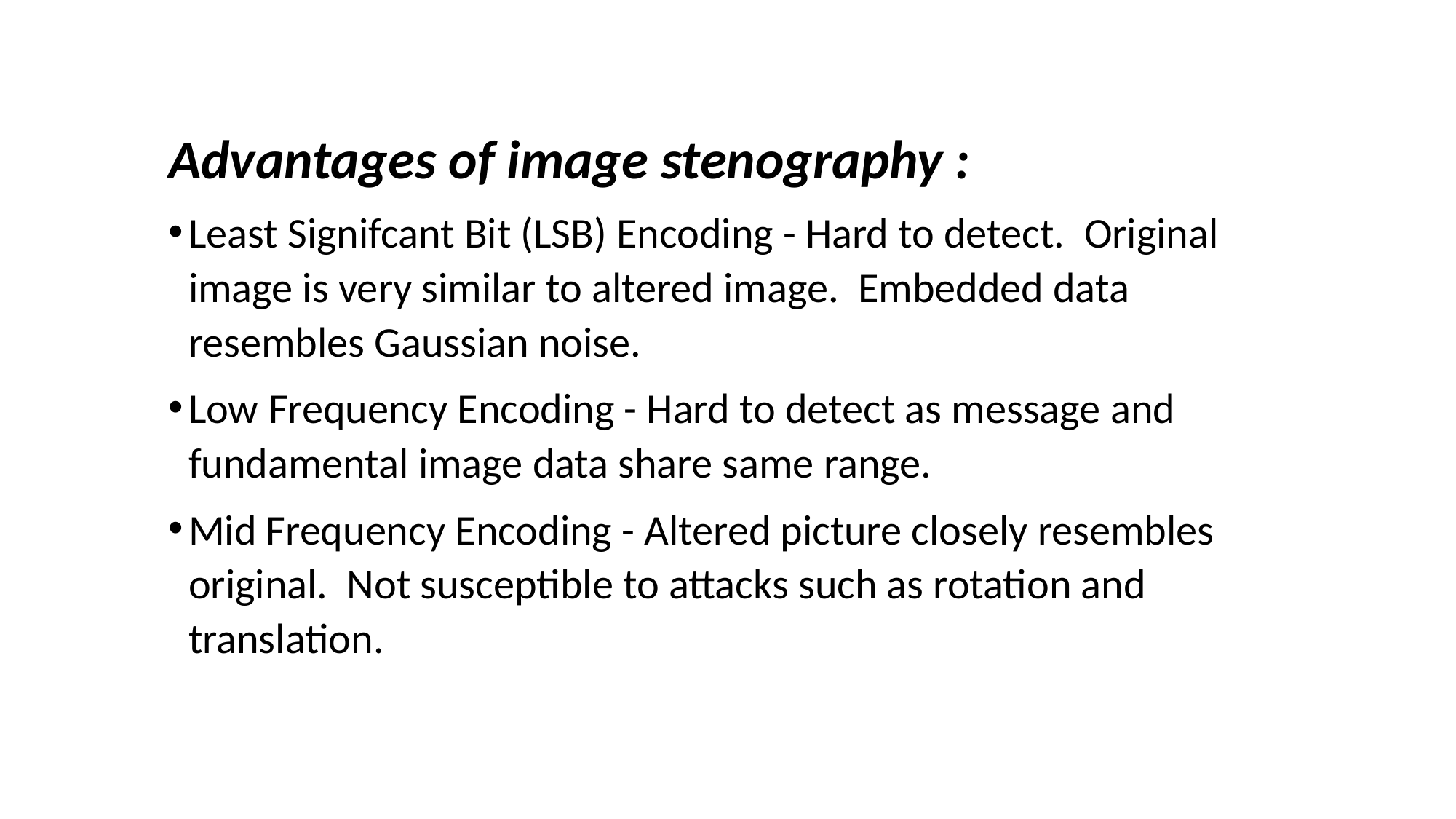

Advantages of image stenography :
Least Signifcant Bit (LSB) Encoding - Hard to detect.  Original image is very similar to altered image.  Embedded data resembles Gaussian noise.
Low Frequency Encoding - Hard to detect as message and fundamental image data share same range.
Mid Frequency Encoding - Altered picture closely resembles original.  Not susceptible to attacks such as rotation and translation.